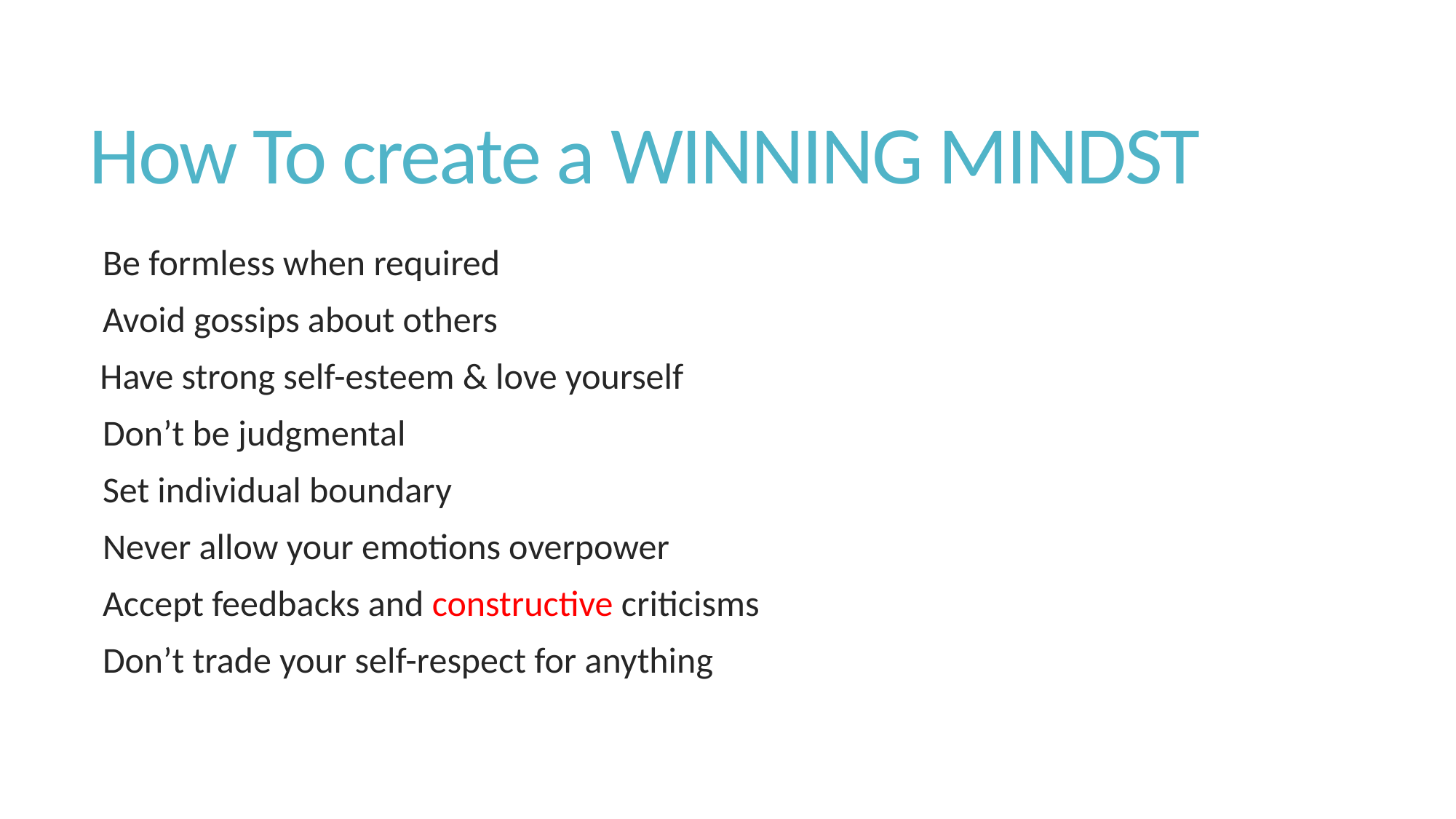

# How To create a WINNING MINDST
Be formless when required
Avoid gossips about others
 Have strong self-esteem & love yourself
Don’t be judgmental
Set individual boundary
Never allow your emotions overpower
Accept feedbacks and constructive criticisms
Don’t trade your self-respect for anything